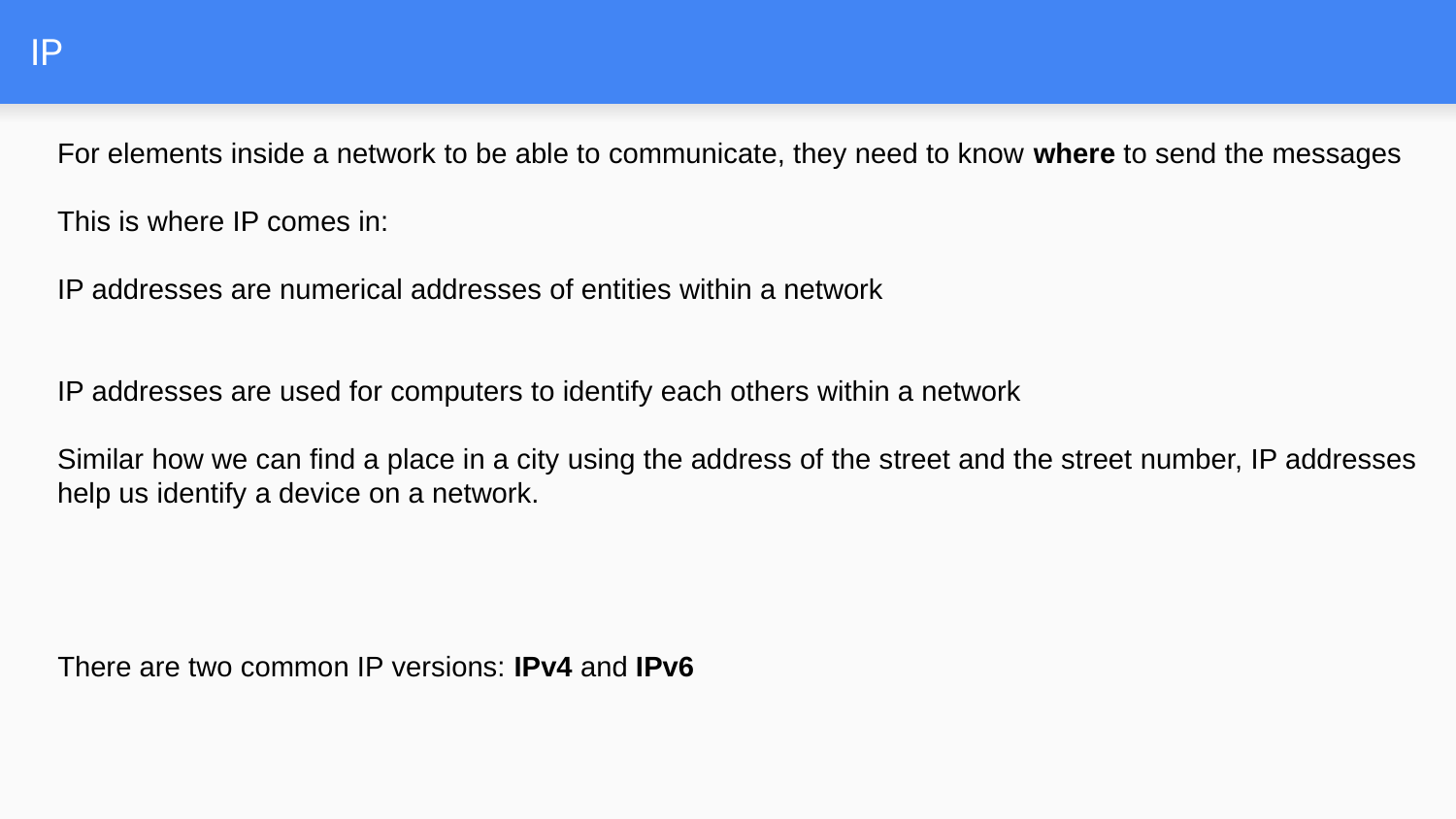

# IP
For elements inside a network to be able to communicate, they need to know where to send the messages

This is where IP comes in:

IP addresses are numerical addresses of entities within a network

IP addresses are used for computers to identify each others within a network

Similar how we can find a place in a city using the address of the street and the street number, IP addresses help us identify a device on a network.
There are two common IP versions: IPv4 and IPv6